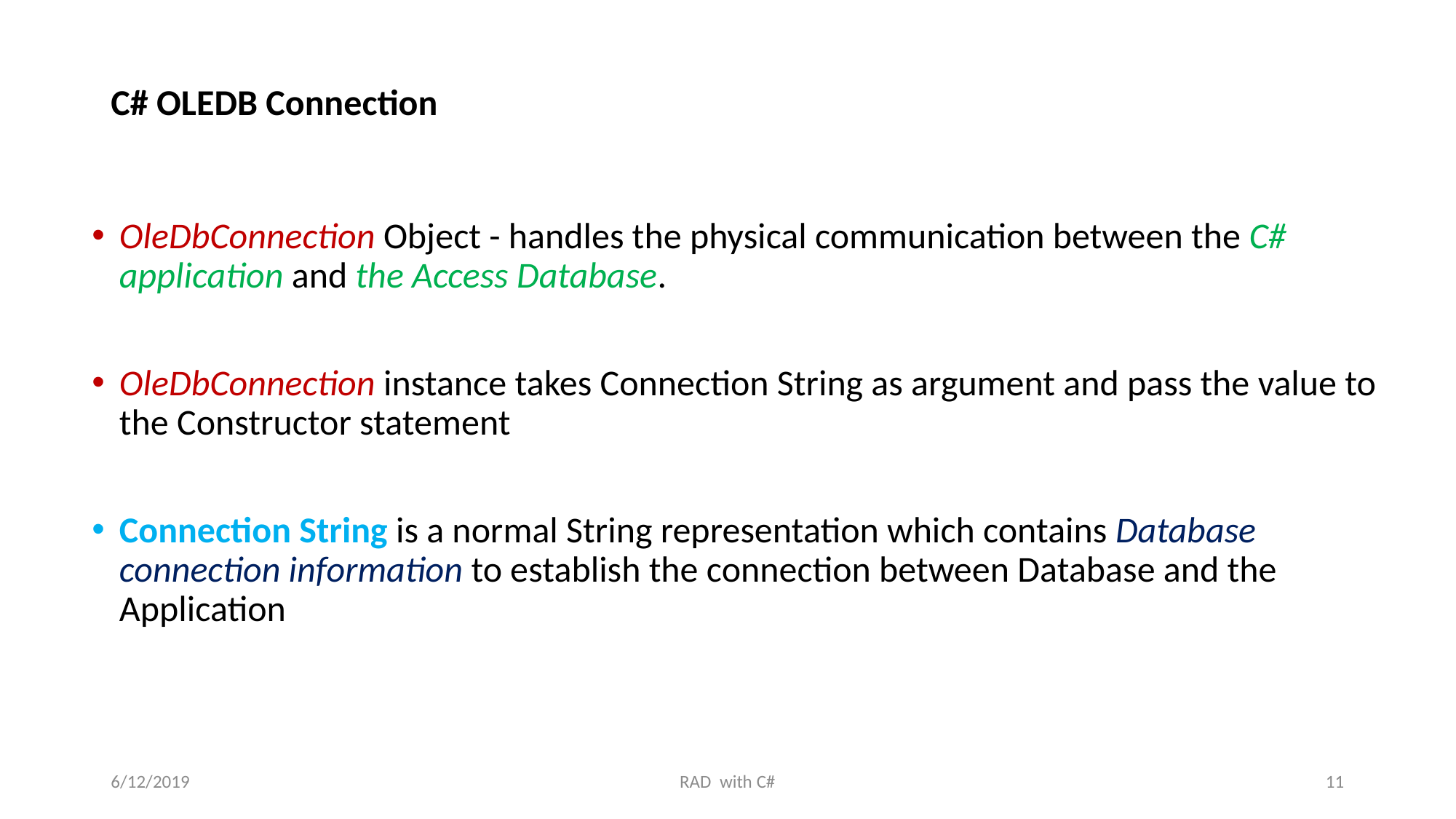

# C# OLEDB Connection
OleDbConnection Object - handles the physical communication between the C# application and the Access Database.

OleDbConnection instance takes Connection String as argument and pass the value to the Constructor statement

Connection String is a normal String representation which contains Database connection information to establish the connection between Database and the Application
6/12/2019
RAD  with C#
11